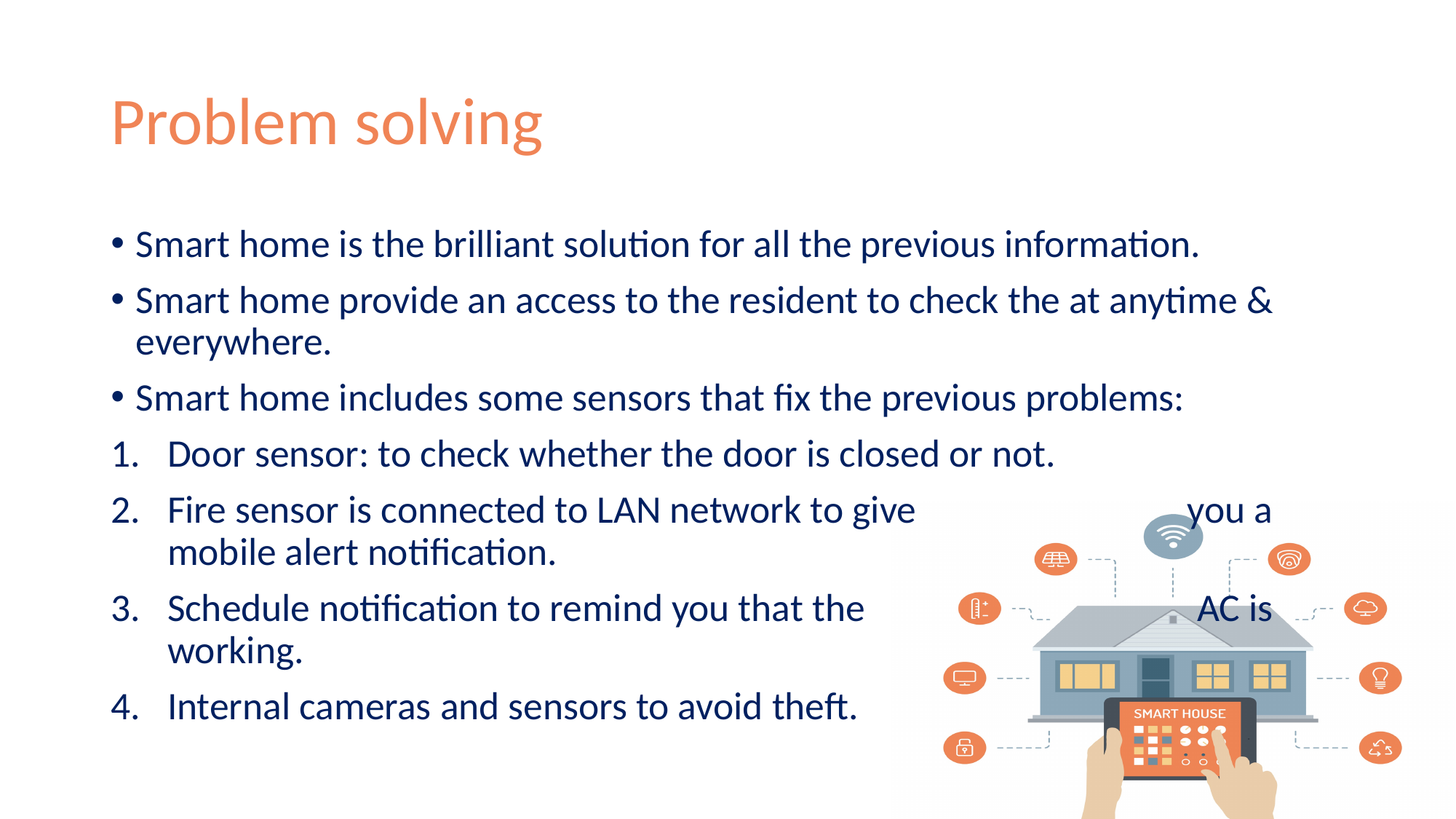

# Problem solving
Smart home is the brilliant solution for all the previous information.
Smart home provide an access to the resident to check the at anytime & everywhere.
Smart home includes some sensors that fix the previous problems:
Door sensor: to check whether the door is closed or not.
Fire sensor is connected to LAN network to give                               you a mobile alert notification.
Schedule notification to remind you that the                                      AC is working.
Internal cameras and sensors to avoid theft.